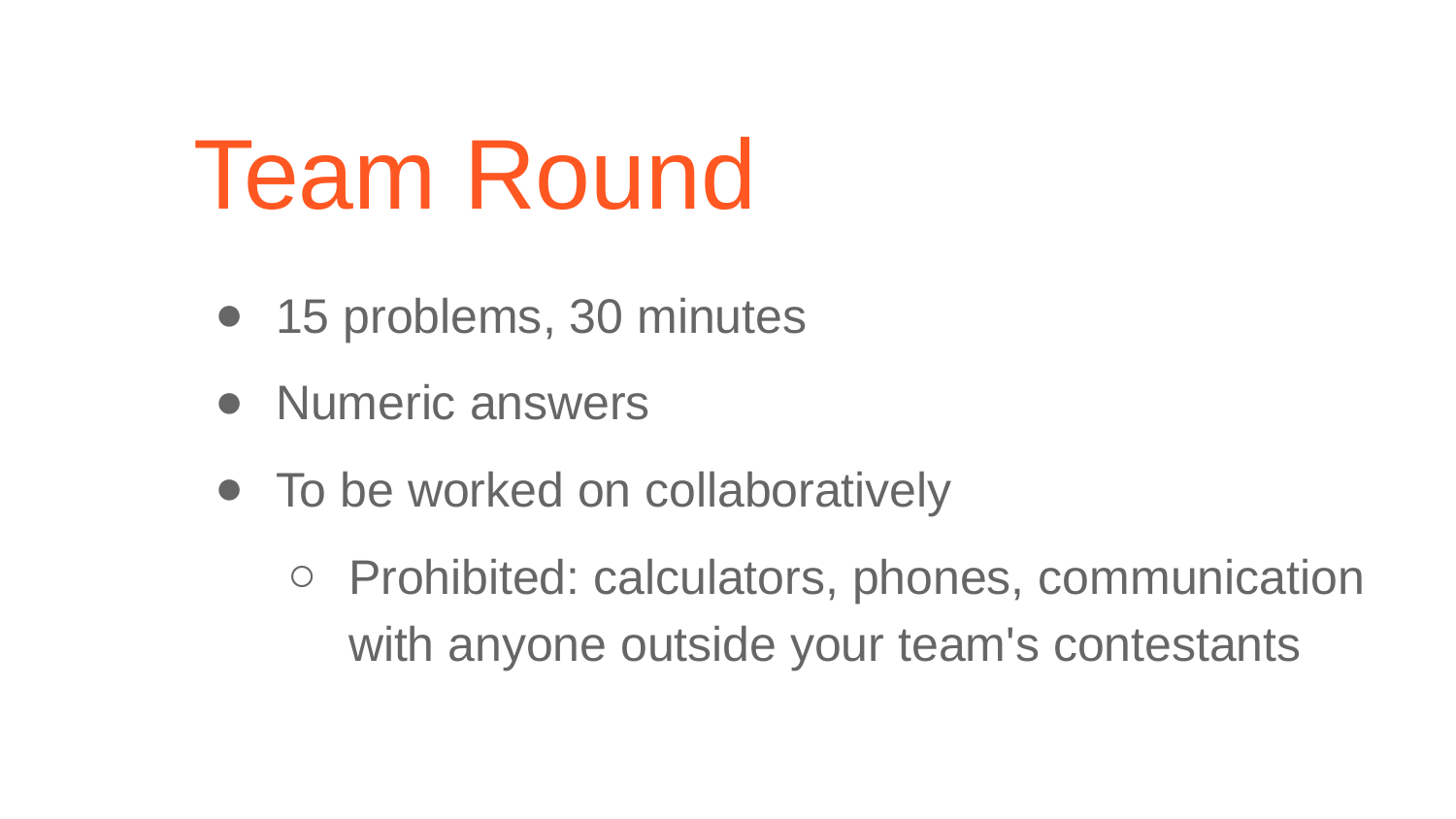

# Team Round
15 problems, 30 minutes
Numeric answers
To be worked on collaboratively
Prohibited: calculators, phones, communication with anyone outside your team's contestants